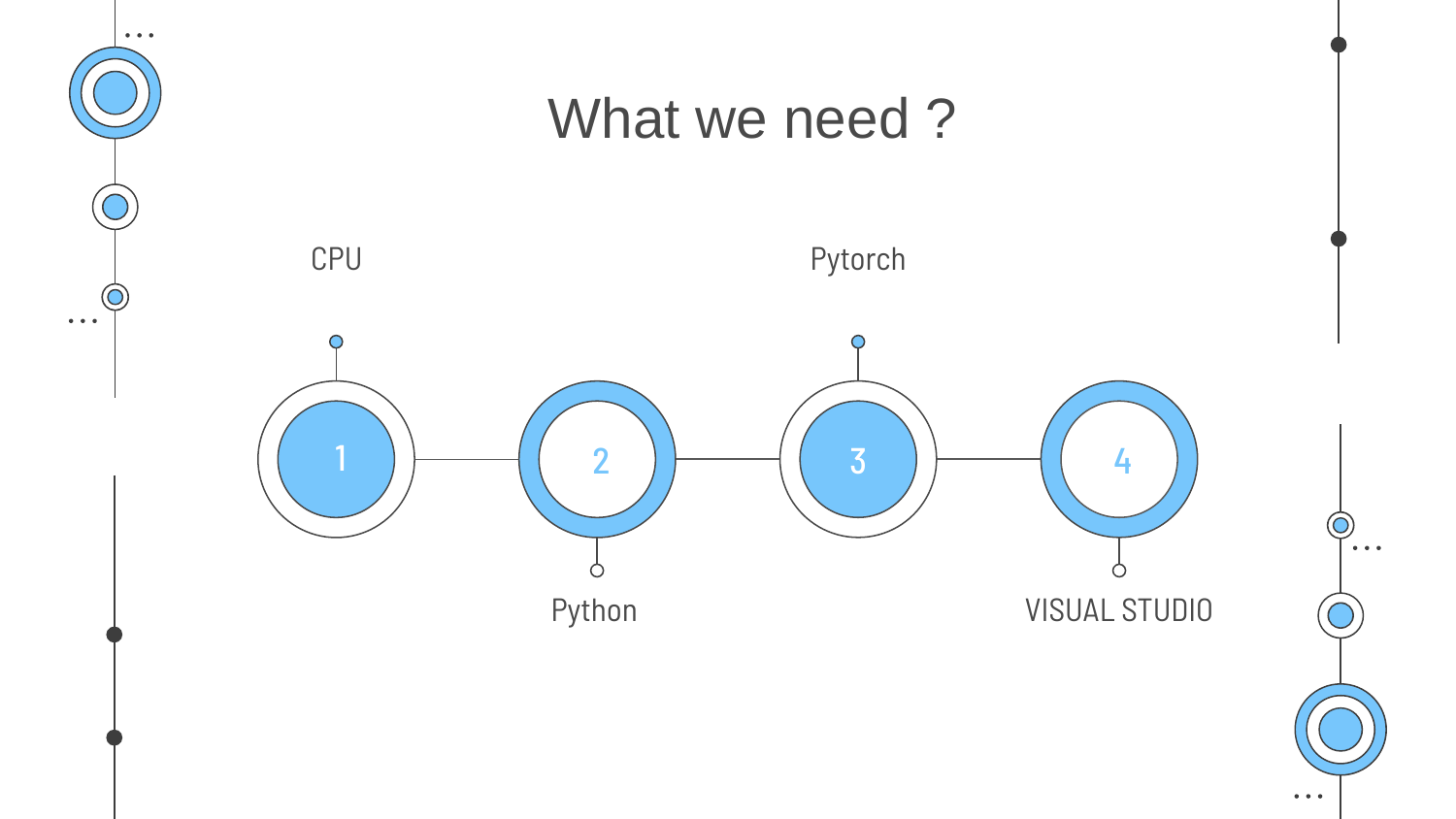

# What we need ?
CPU
Pytorch

 1
 2
3
 4
Python
VISUAL STUDIO